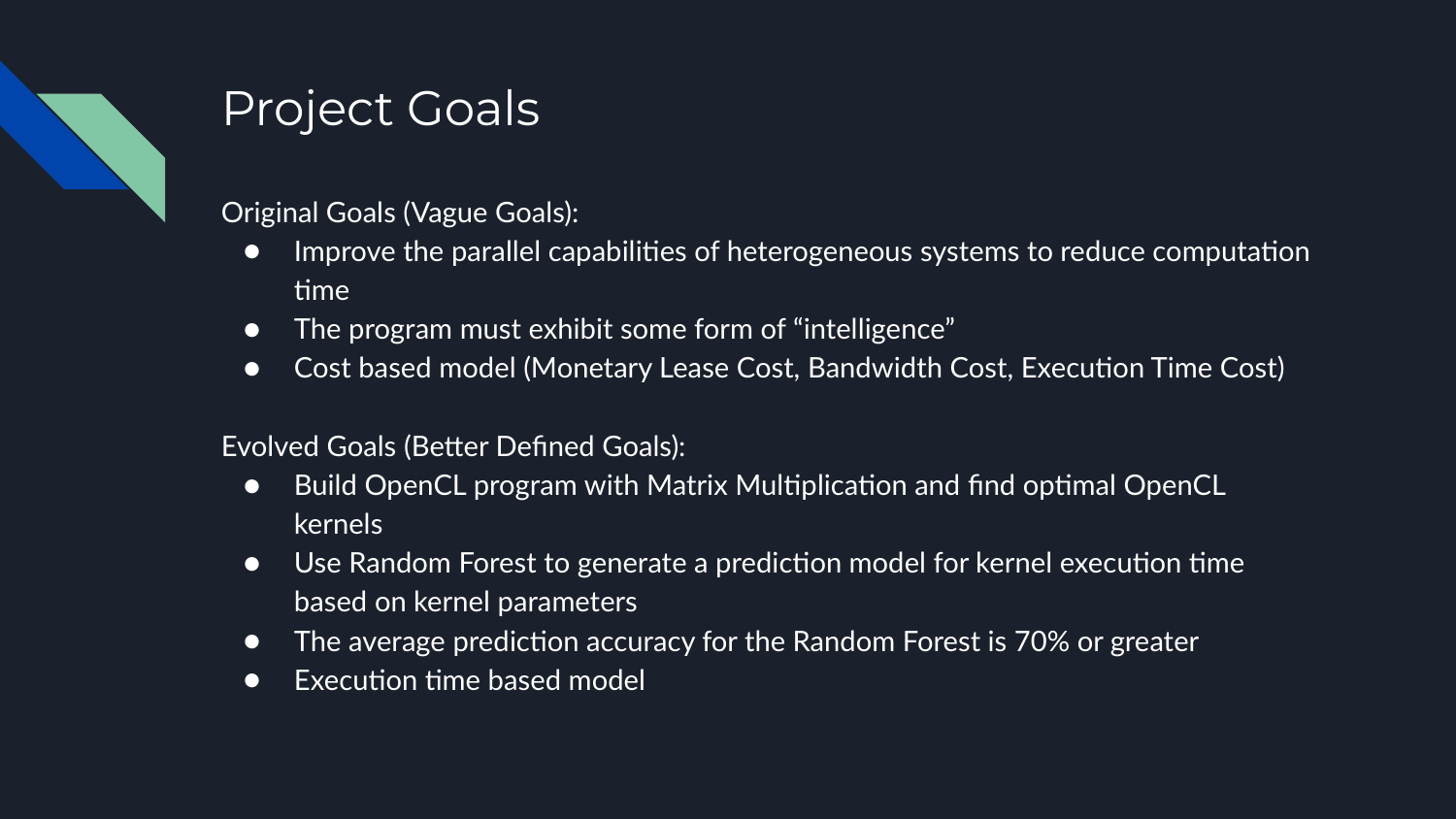

# Project Goals
Original Goals (Vague Goals):
Improve the parallel capabilities of heterogeneous systems to reduce computation time
The program must exhibit some form of “intelligence”
Cost based model (Monetary Lease Cost, Bandwidth Cost, Execution Time Cost)

Evolved Goals (Better Defined Goals):
Build OpenCL program with Matrix Multiplication and find optimal OpenCL kernels
Use Random Forest to generate a prediction model for kernel execution time based on kernel parameters
The average prediction accuracy for the Random Forest is 70% or greater
Execution time based model